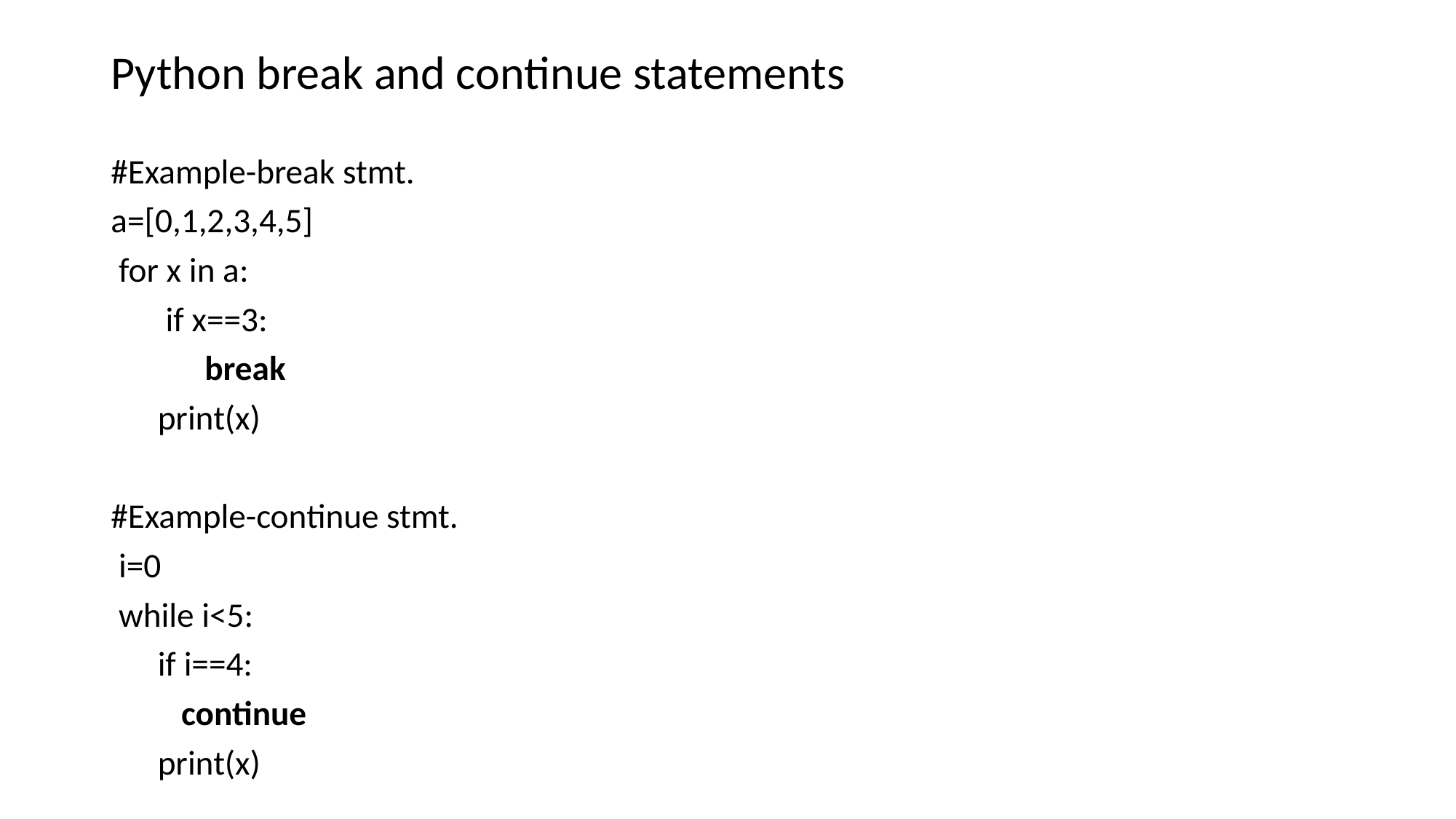

# Python break and continue statements
#Example-break stmt.
a=[0,1,2,3,4,5]
 for x in a:
       if x==3:
            break
      print(x)

#Example-continue stmt.
 i=0
 while i<5:
      if i==4:
         continue
      print(x)